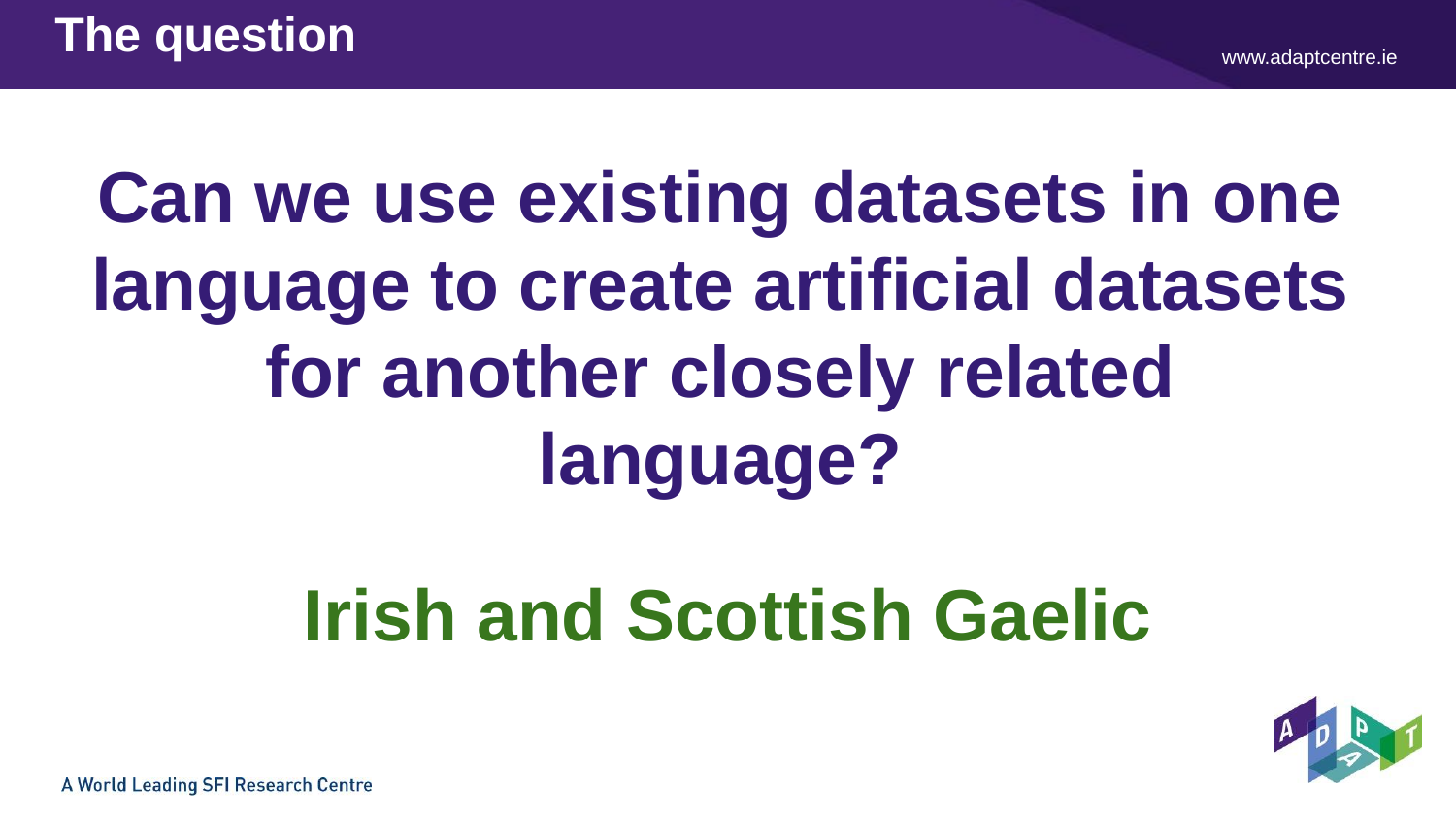

The question
Can we use existing datasets in one language to create artificial datasets for another closely related language?

Irish and Scottish Gaelic